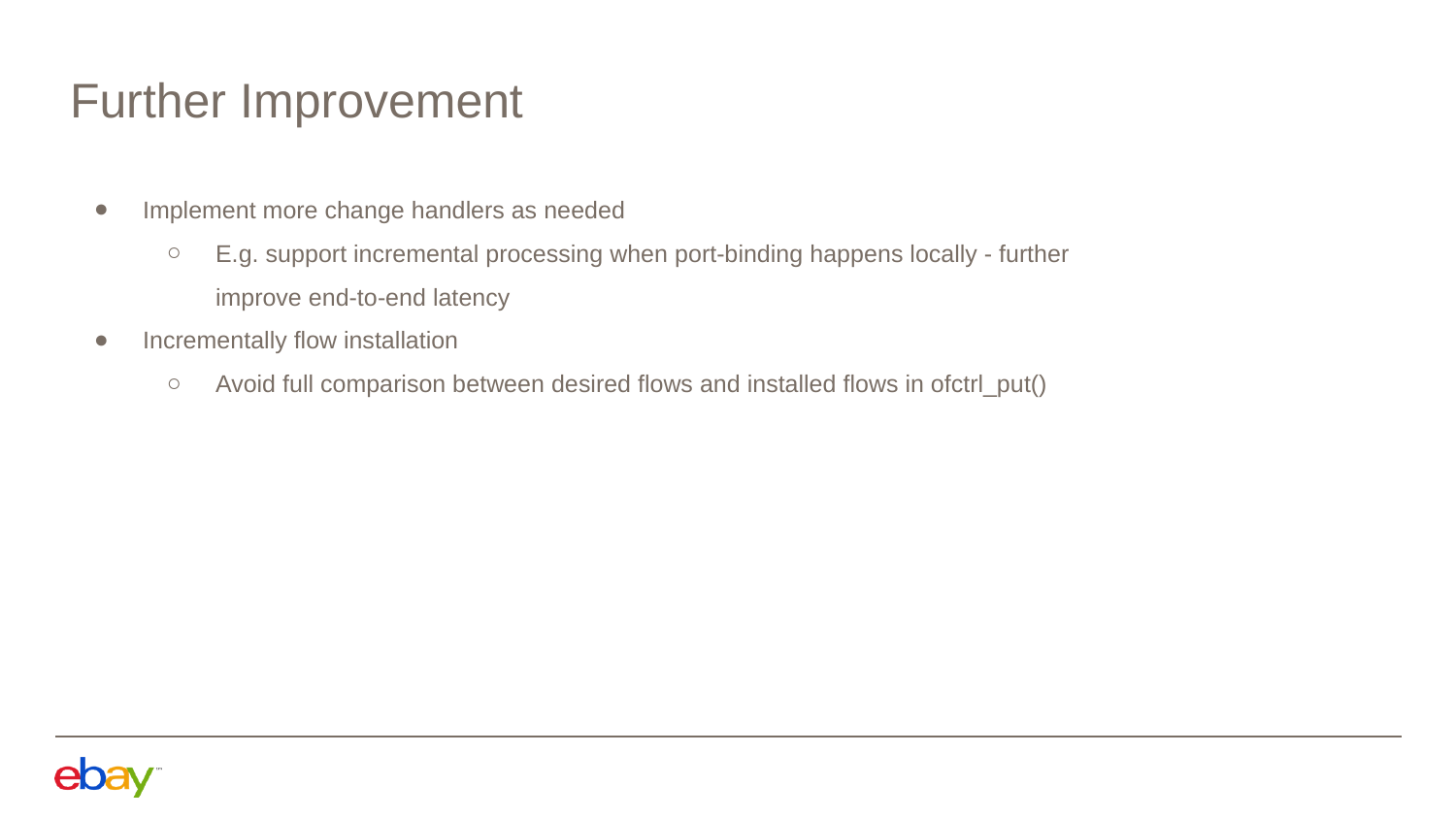

# Further Improvement
Implement more change handlers as needed
E.g. support incremental processing when port-binding happens locally - further improve end-to-end latency
Incrementally flow installation
Avoid full comparison between desired flows and installed flows in ofctrl_put()